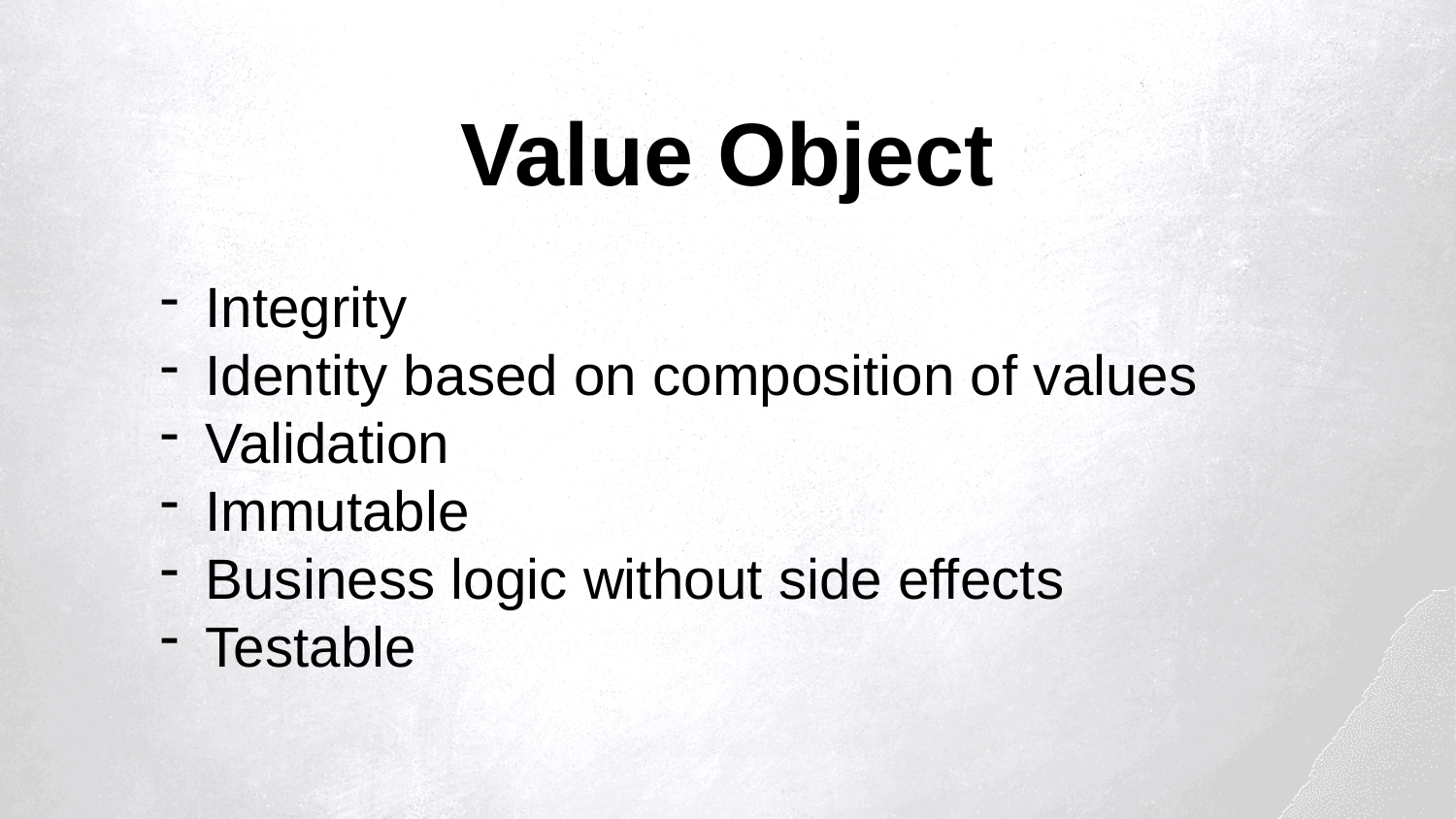

Value Object
Integrity
Identity based on composition of values
Validation
Immutable
Business logic without side effects
Testable